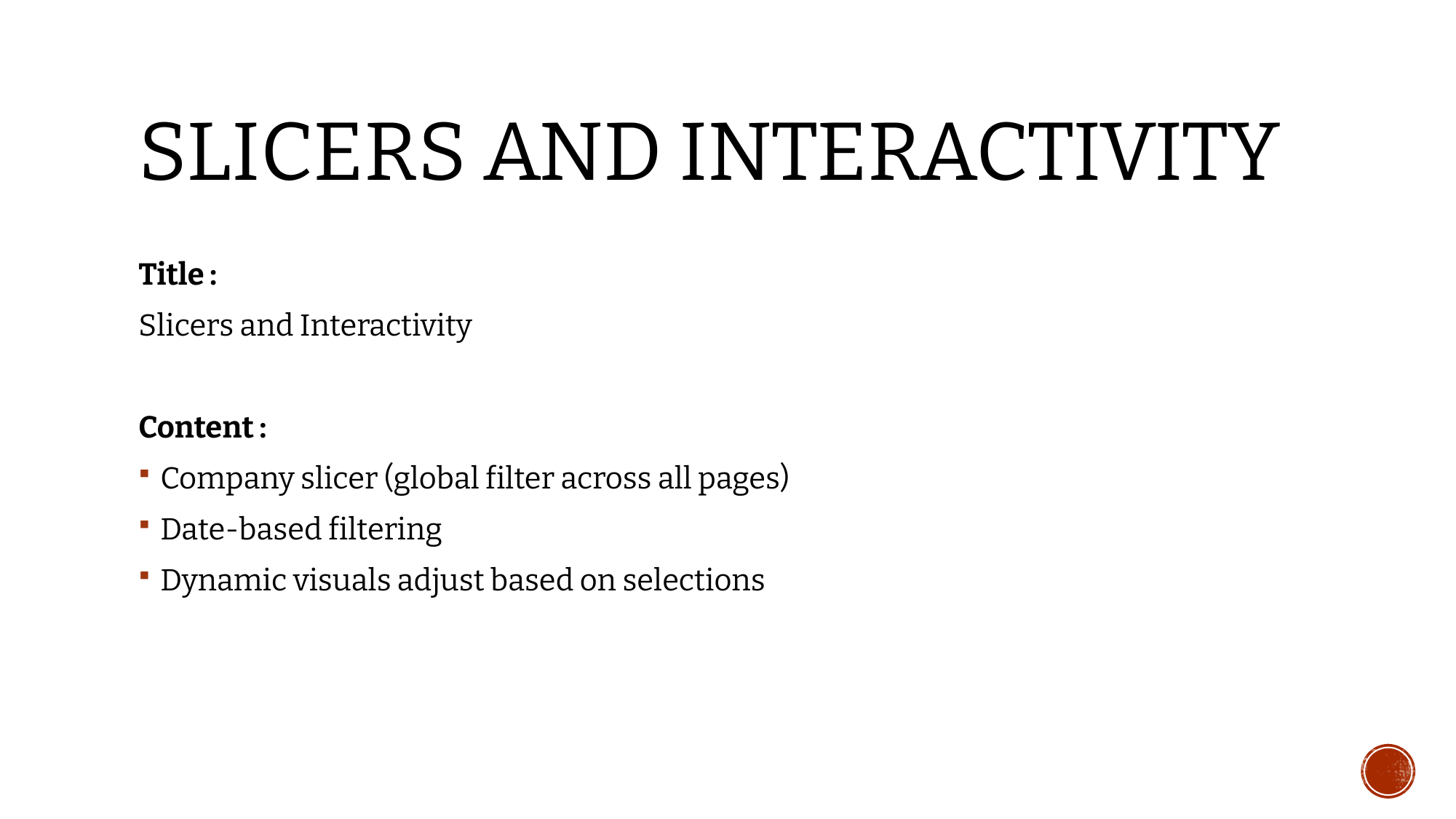

# Slicers and Interactivity
Title :
Slicers and Interactivity

Content :
Company slicer (global filter across all pages)
Date-based filtering
Dynamic visuals adjust based on selections